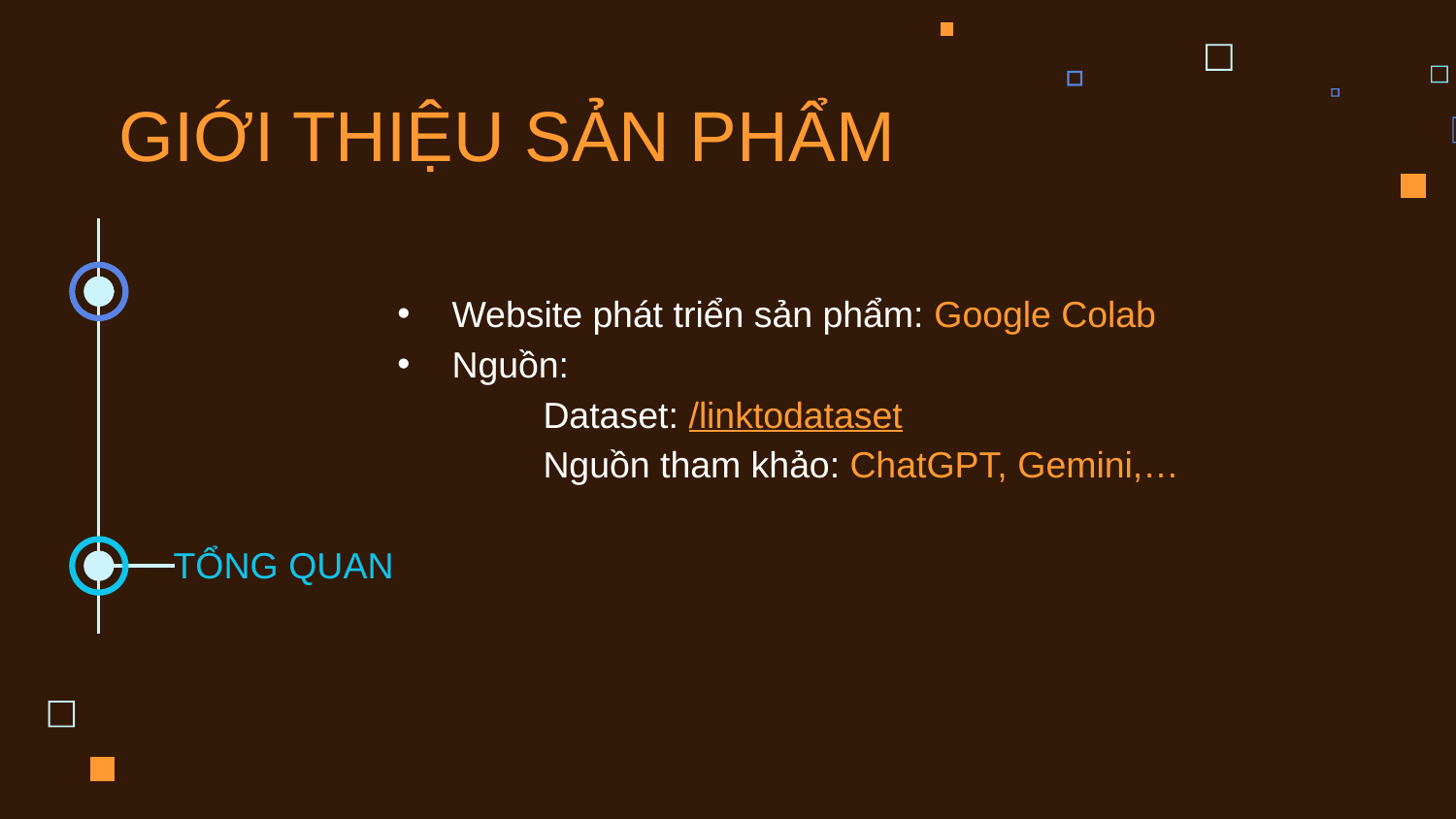

GIỚI THIỆU SẢN PHẨM
Ý TƯỞNG

Website phát triển sản phẩm: Google Colab
Nguồn:
	Dataset: /linktodataset
	Nguồn tham khảo: ChatGPT, Gemini,…
TỔNG QUAN